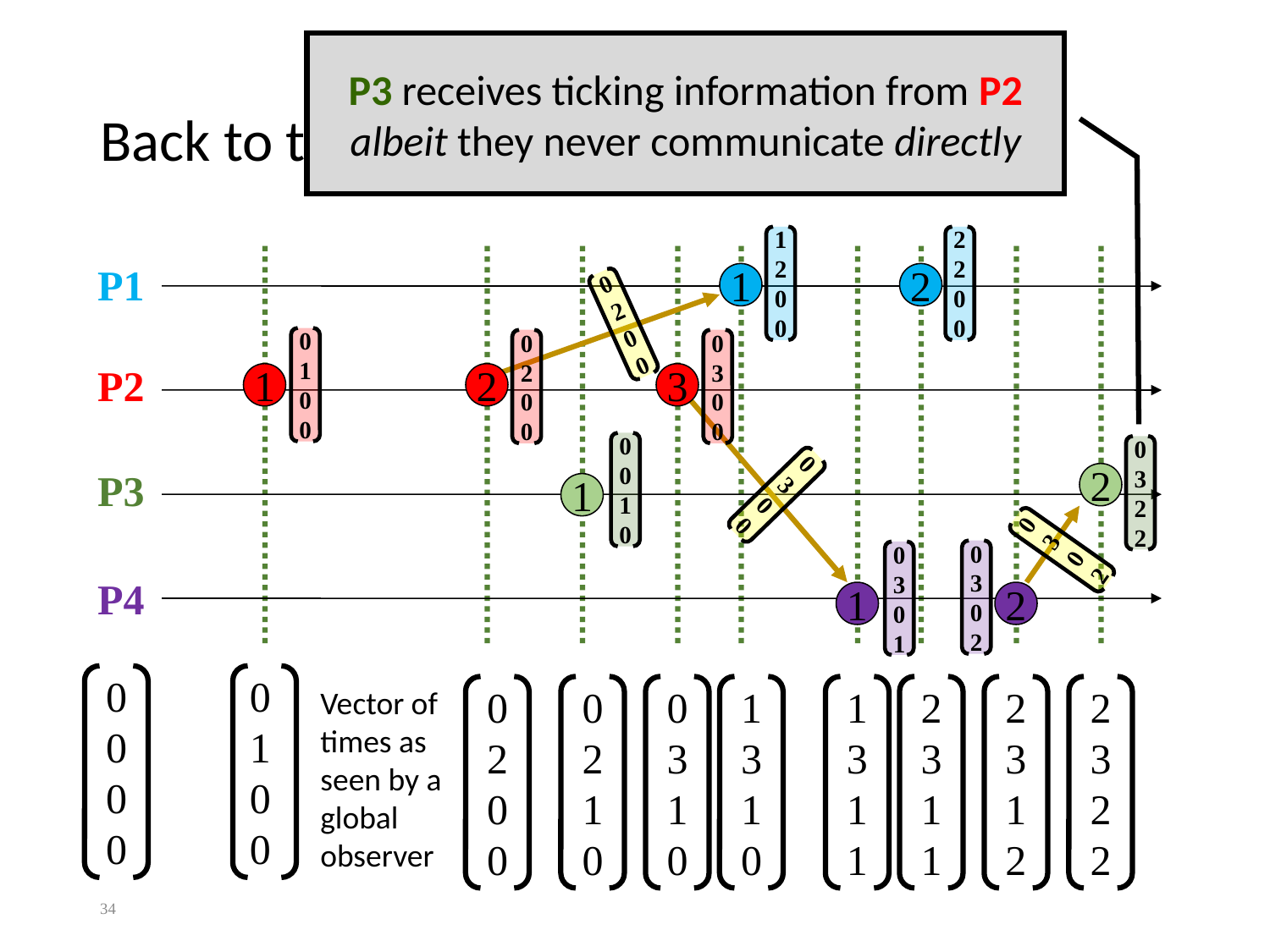

P3 receives ticking information from P2 albeit they never communicate directly
# Back to the Example
1
2
0
0
2
2
0
0

P1
1
2

P2
1
2
3

P3
2
1

P4
1
2

0
2
0
0
0
1
0
0
0
2
0
0
0
3
0
0
0
0
1
0
0
3
2
2
0
3
0
0
0
3
0
2
0
3
0
2
0
3
0
1
0
0
0
0
0
1
0
0
Vector of
times as
seen by a
global
observer
0
2
0
0
0
2
1
0
0
3
1
0
1
3
1
0
1
3
1
1
2
3
1
1
2
3
1
2
2
3
2
2
34